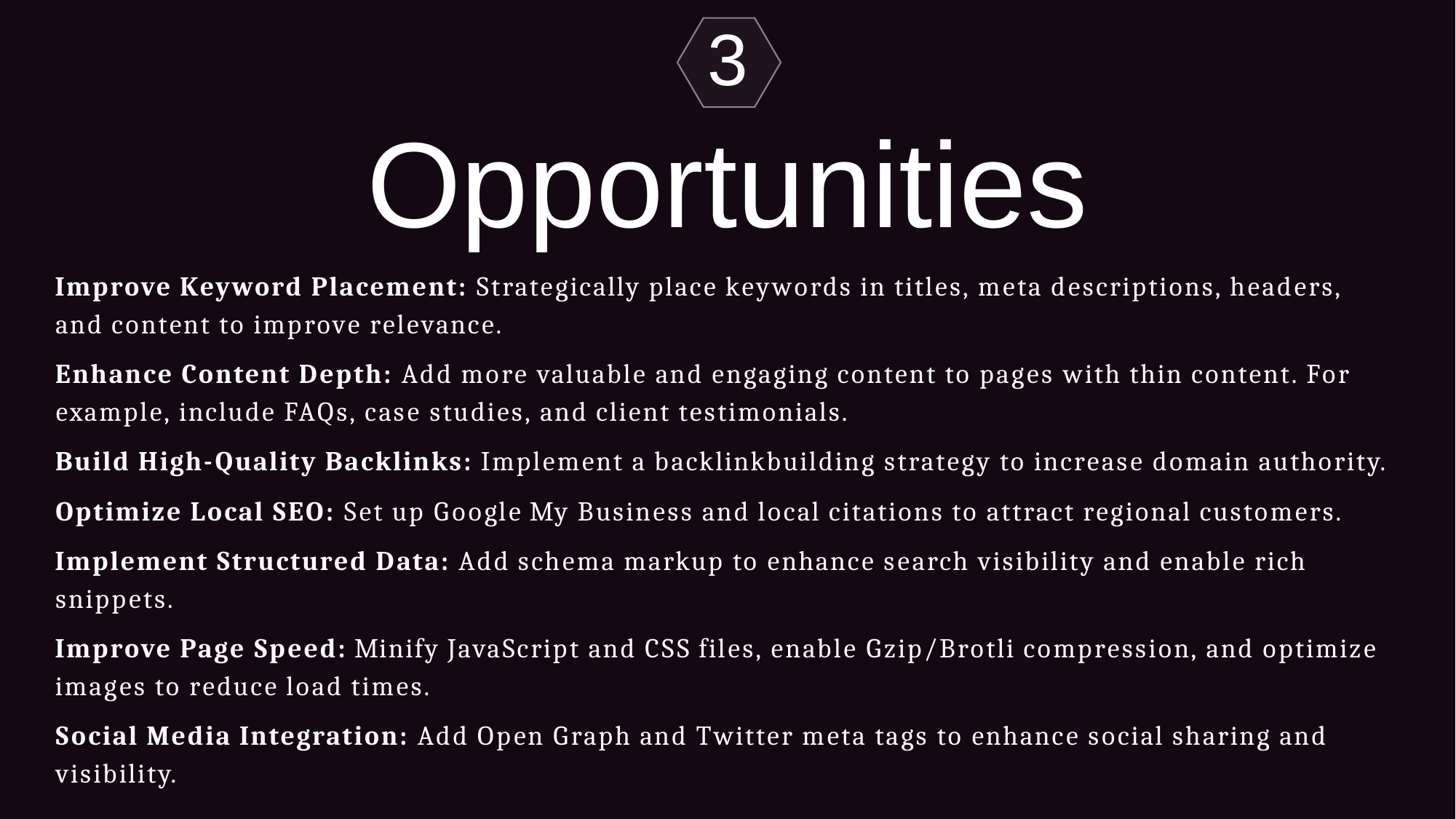

3

Opportunities
Improve Keyword Placement: Strategically place keywords in titles, meta descriptions, headers, and content to improve relevance.
Enhance Content Depth: Add more valuable and engaging content to pages with thin content. For example, include FAQs, case studies, and client testimonials.
Build High-Quality Backlinks: Implement a backlinkbuilding strategy to increase domain authority.
Optimize Local SEO: Set up Google My Business and local citations to attract regional customers.
Implement Structured Data: Add schema markup to enhance search visibility and enable rich snippets.
Improve Page Speed: Minify JavaScript and CSS files, enable Gzip/Brotli compression, and optimize images to reduce load times.
Social Media Integration: Add Open Graph and Twitter meta tags to enhance social sharing and visibility.